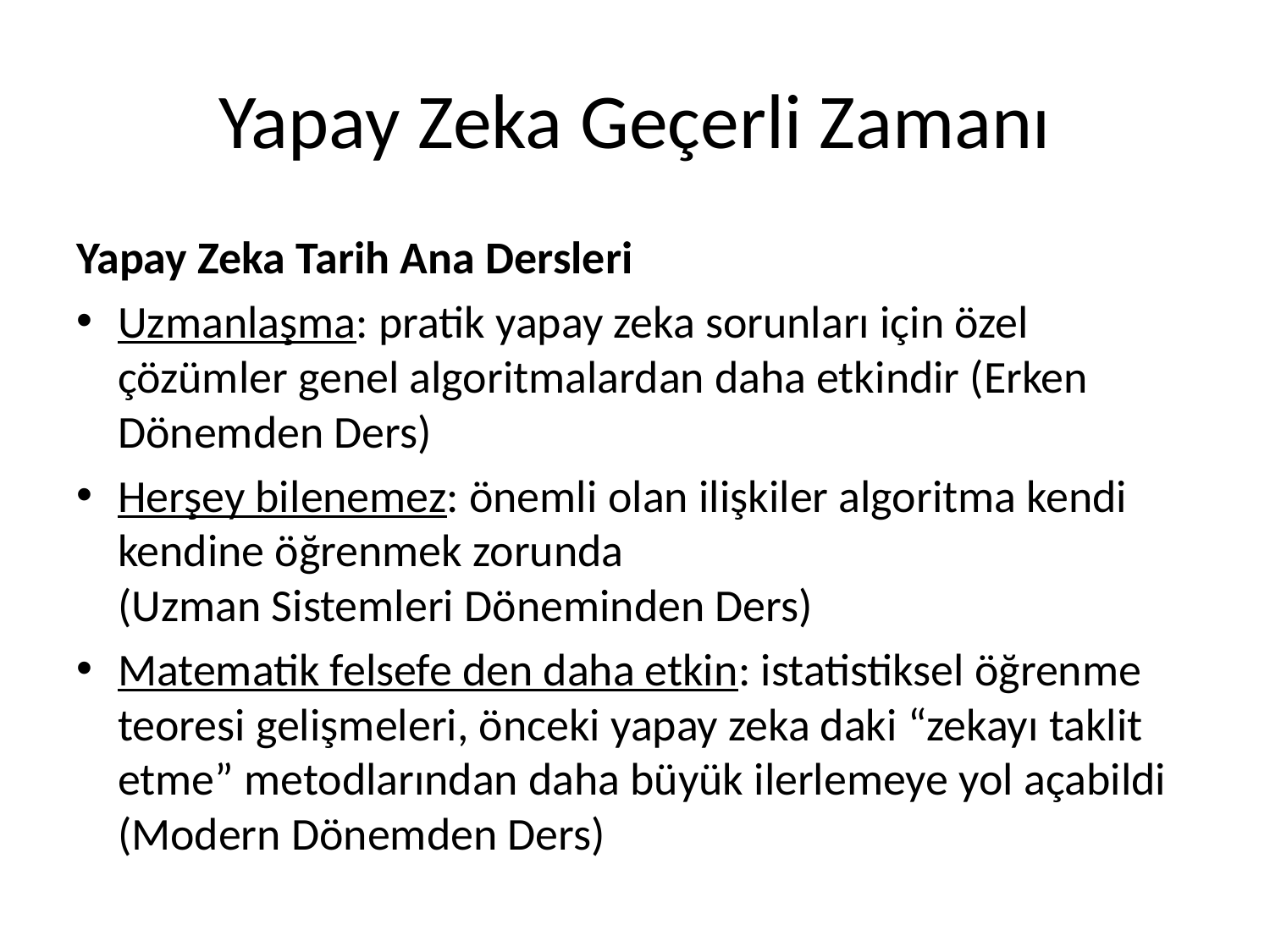

# Yapay Zeka Geçerli Zamanı
Yapay Zeka Tarih Ana Dersleri
Uzmanlaşma: pratik yapay zeka sorunları için özel çözümler genel algoritmalardan daha etkindir (Erken Dönemden Ders)
Herşey bilenemez: önemli olan ilişkiler algoritma kendi kendine öğrenmek zorunda
(Uzman Sistemleri Döneminden Ders)
Matematik felsefe den daha etkin: istatistiksel öğrenme teoresi gelişmeleri, önceki yapay zeka daki “zekayı taklit etme” metodlarından daha büyük ilerlemeye yol açabildi
(Modern Dönemden Ders)